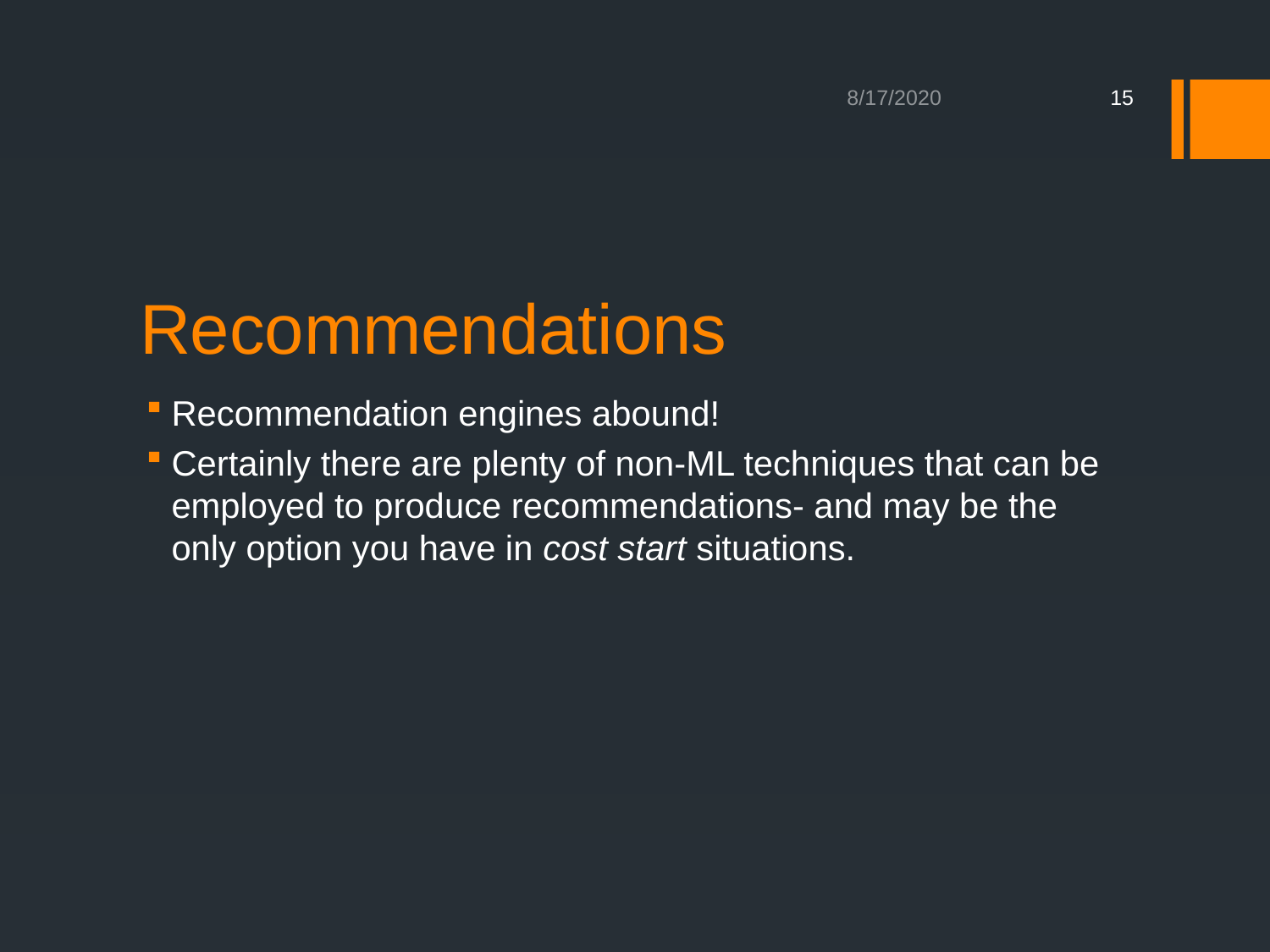

8/17/2020
15

# Recommendations
Recommendation engines abound!
Certainly there are plenty of non-ML techniques that can be employed to produce recommendations- and may be the only option you have in cost start situations.